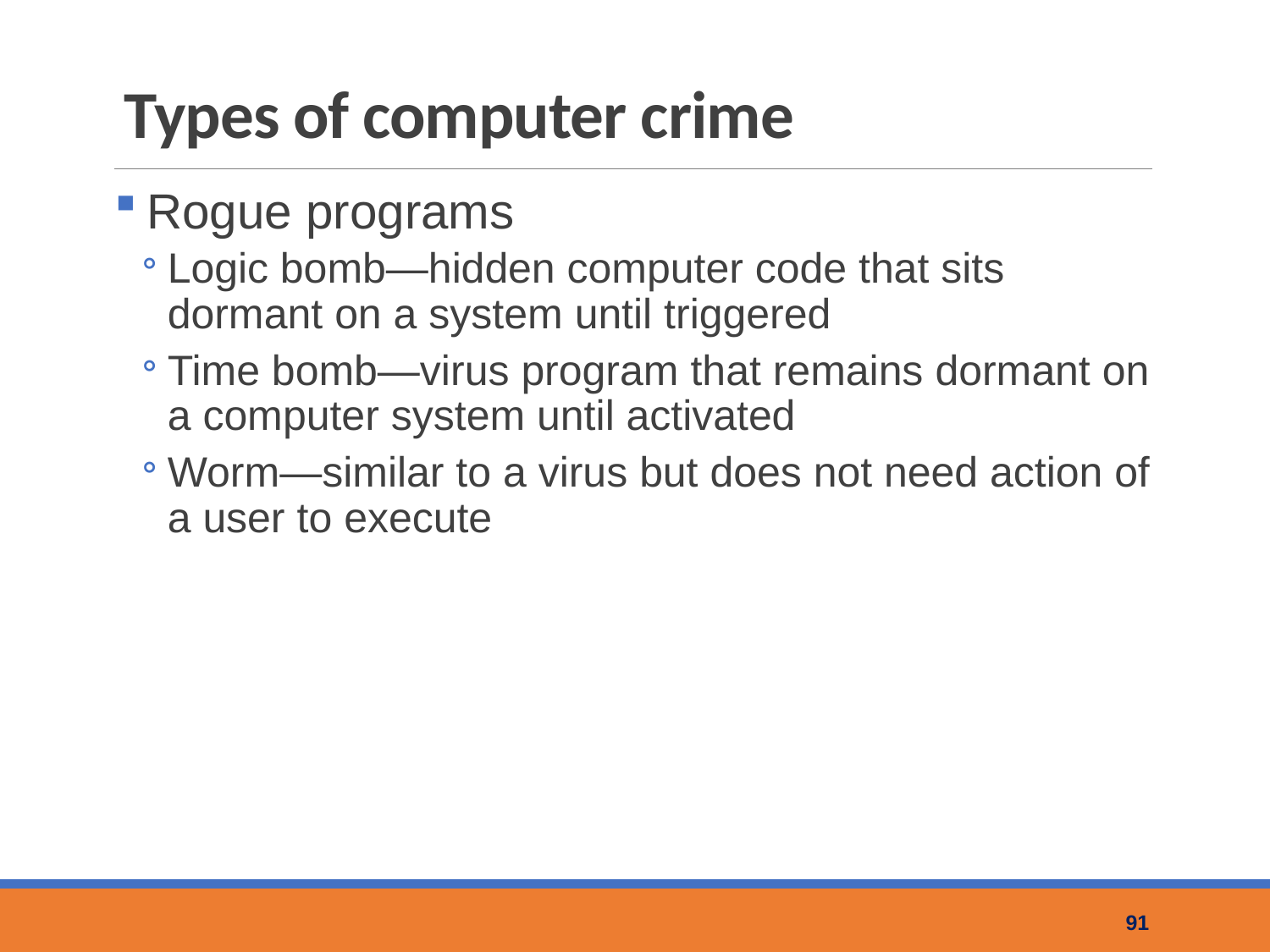

# Types of computer crime
Rogue programs
Logic bomb—hidden computer code that sits dormant on a system until triggered
Time bomb—virus program that remains dormant on a computer system until activated
Worm—similar to a virus but does not need action of a user to execute

91